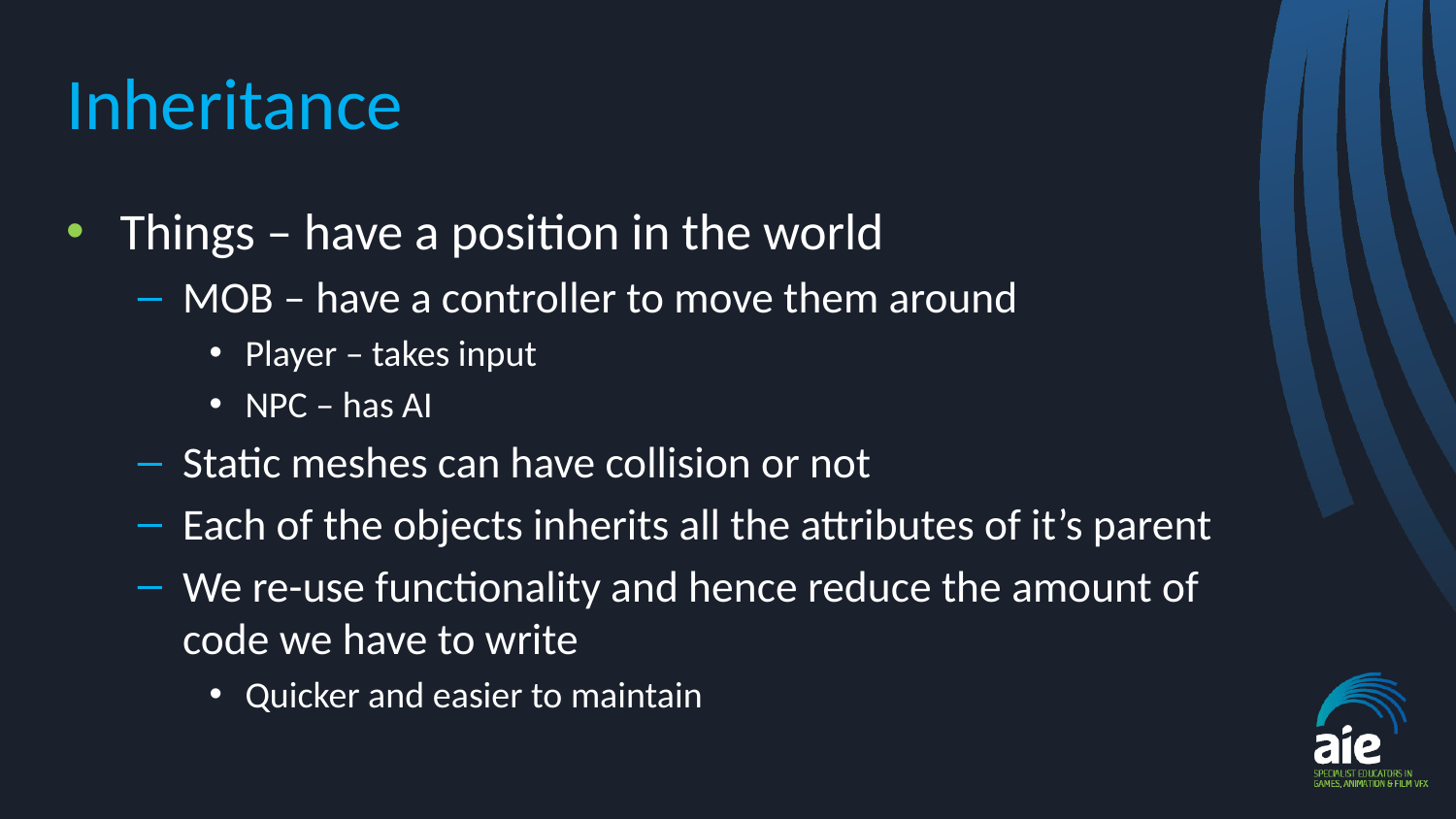

# Inheritance
Things – have a position in the world
MOB – have a controller to move them around
Player – takes input
NPC – has AI
Static meshes can have collision or not
Each of the objects inherits all the attributes of it’s parent
We re-use functionality and hence reduce the amount of code we have to write
Quicker and easier to maintain